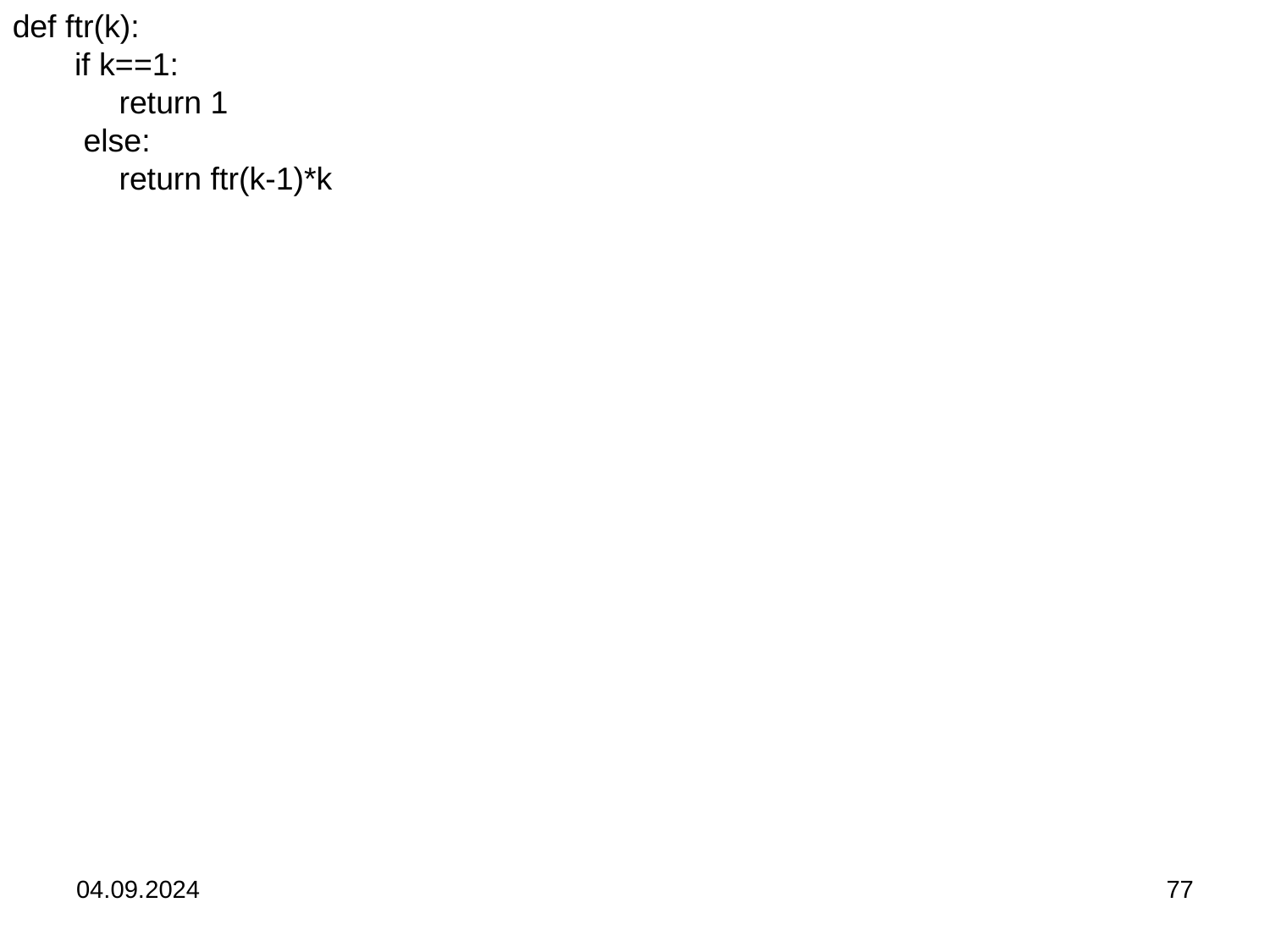

def ftr(k):
       if k==1:
            return 1
        else:
            return ftr(k-1)*k
04.09.2024
77